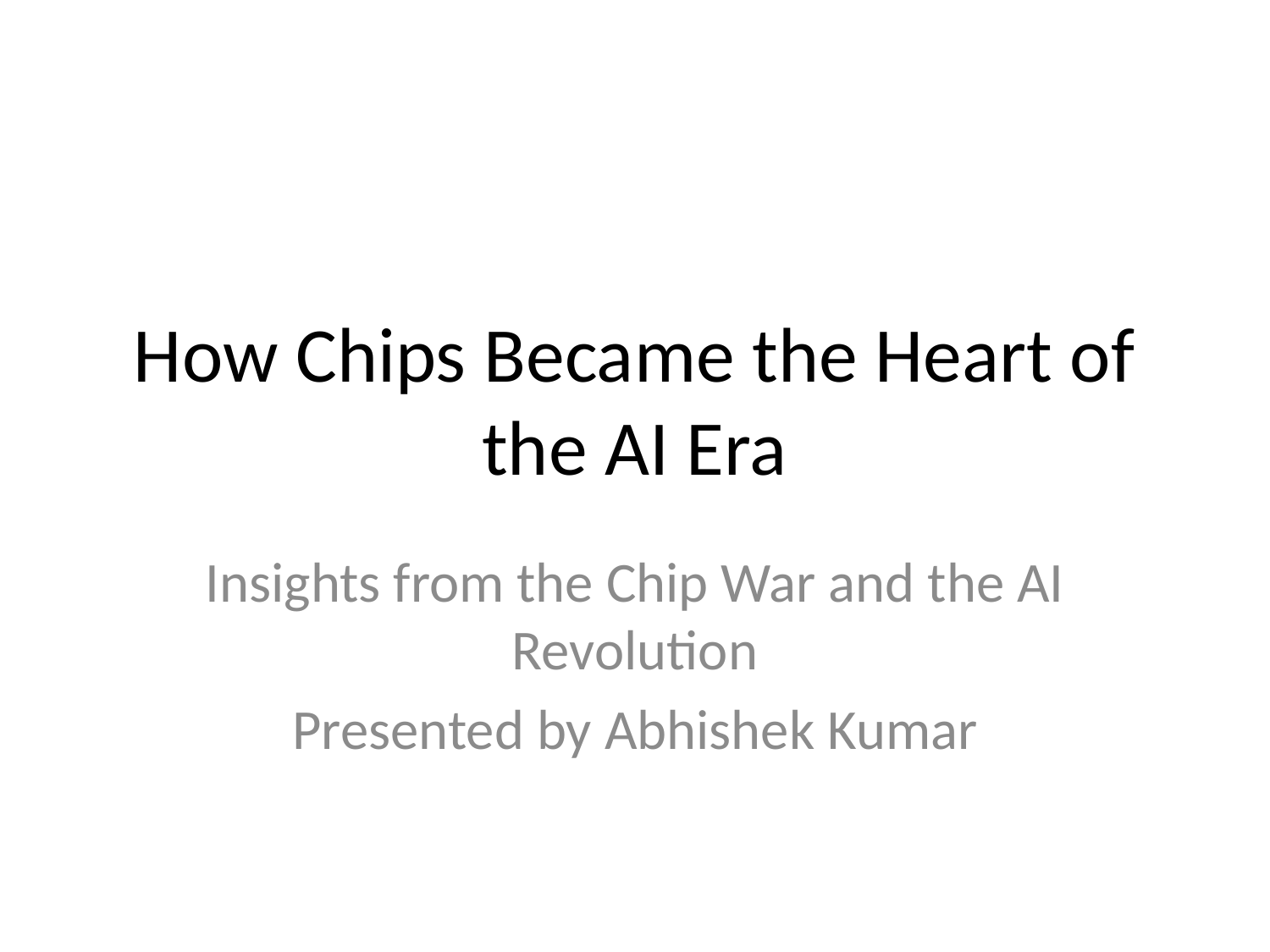

# How Chips Became the Heart of the AI Era
Insights from the Chip War and the AI Revolution
Presented by Abhishek Kumar